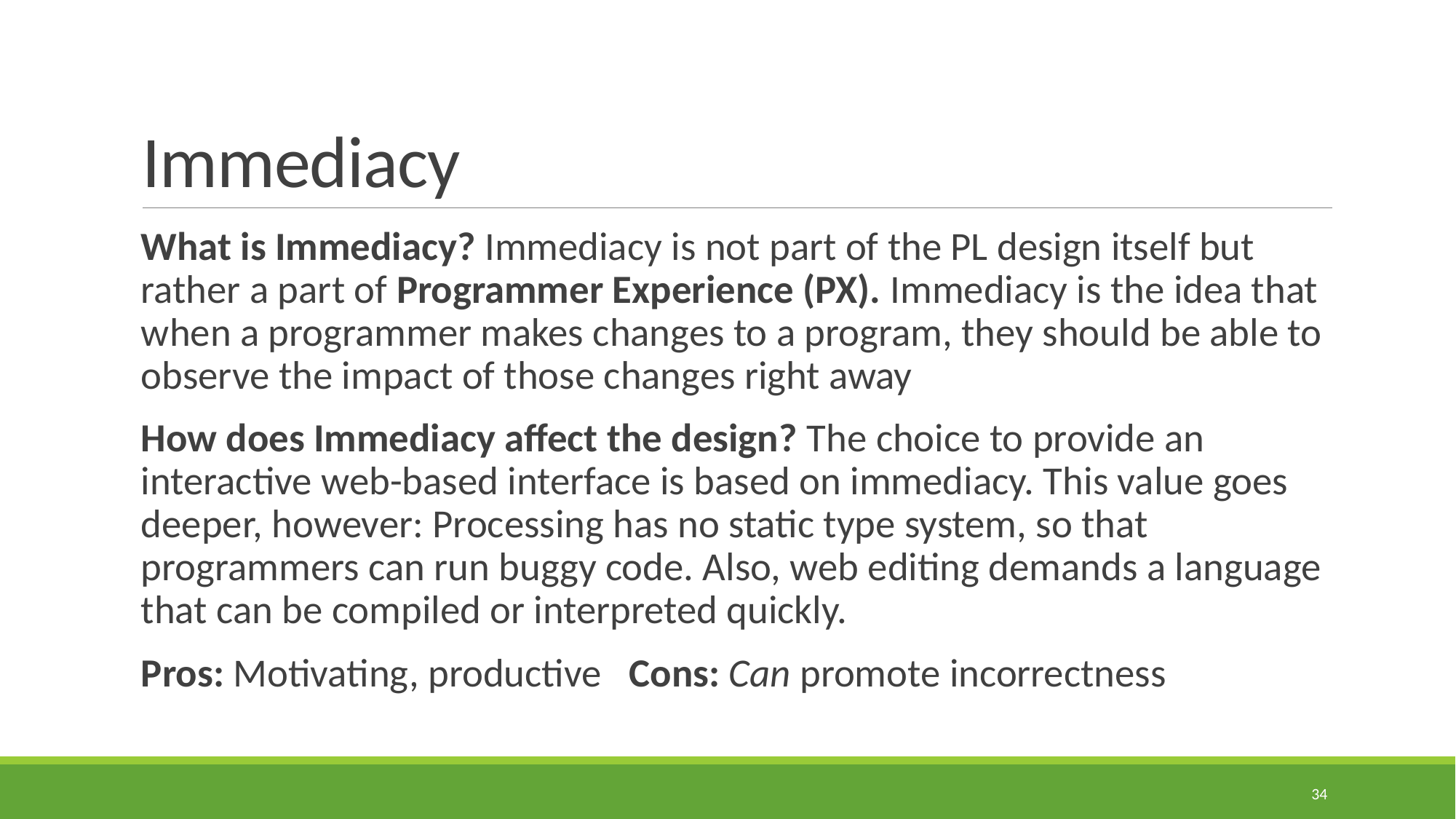

# Immediacy
What is Immediacy? Immediacy is not part of the PL design itself but rather a part of Programmer Experience (PX). Immediacy is the idea that when a programmer makes changes to a program, they should be able to observe the impact of those changes right away
How does Immediacy affect the design? The choice to provide an interactive web-based interface is based on immediacy. This value goes deeper, however: Processing has no static type system, so that programmers can run buggy code. Also, web editing demands a language that can be compiled or interpreted quickly.
Pros: Motivating, productive   Cons: Can promote incorrectness
34